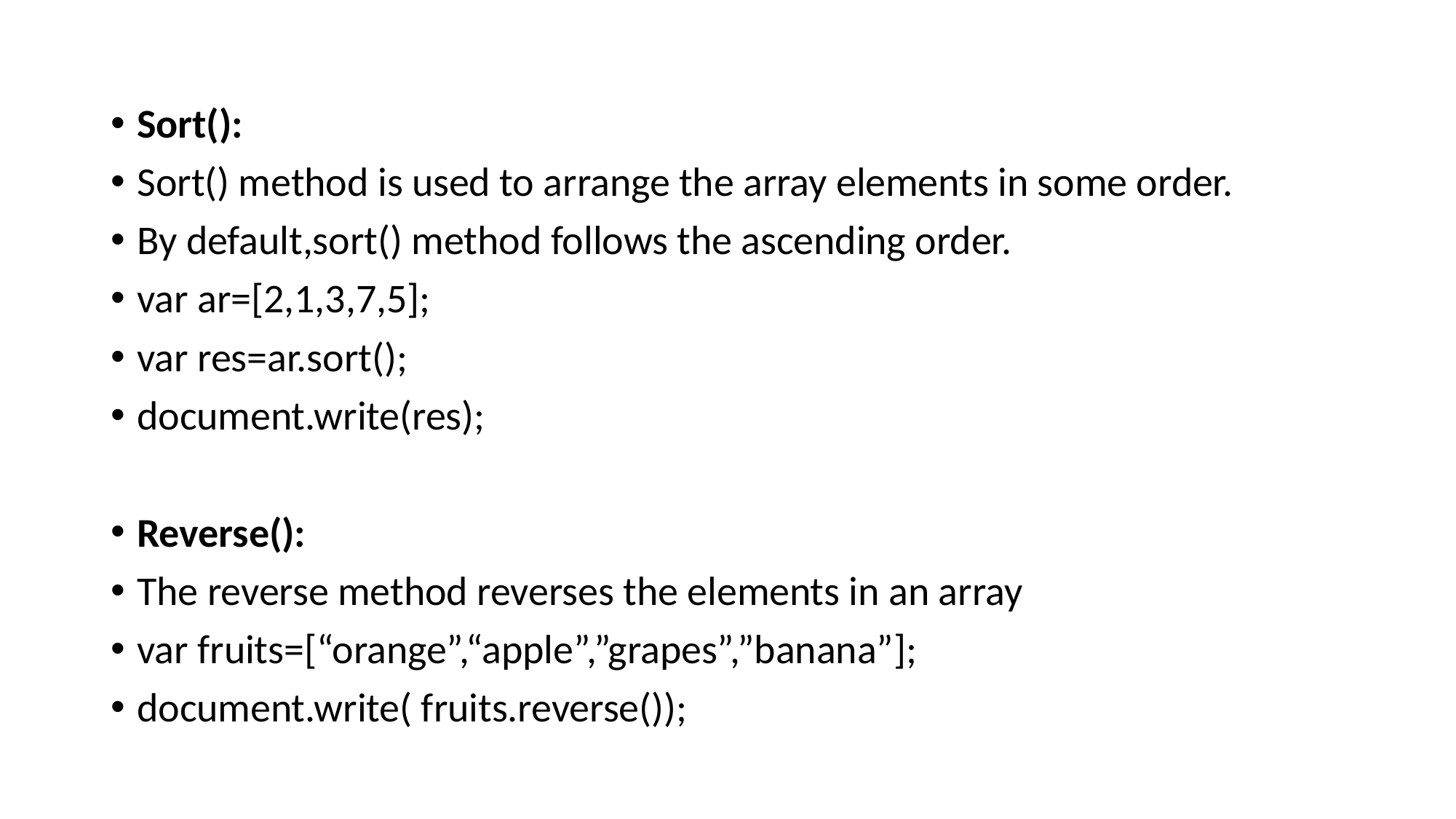

Sort():
Sort() method is used to arrange the array elements in some order.
By default,sort() method follows the ascending order.
var ar=[2,1,3,7,5];
var res=ar.sort();
document.write(res);

Reverse():
The reverse method reverses the elements in an array
var fruits=[“orange”,“apple”,”grapes”,”banana”];
document.write( fruits.reverse());